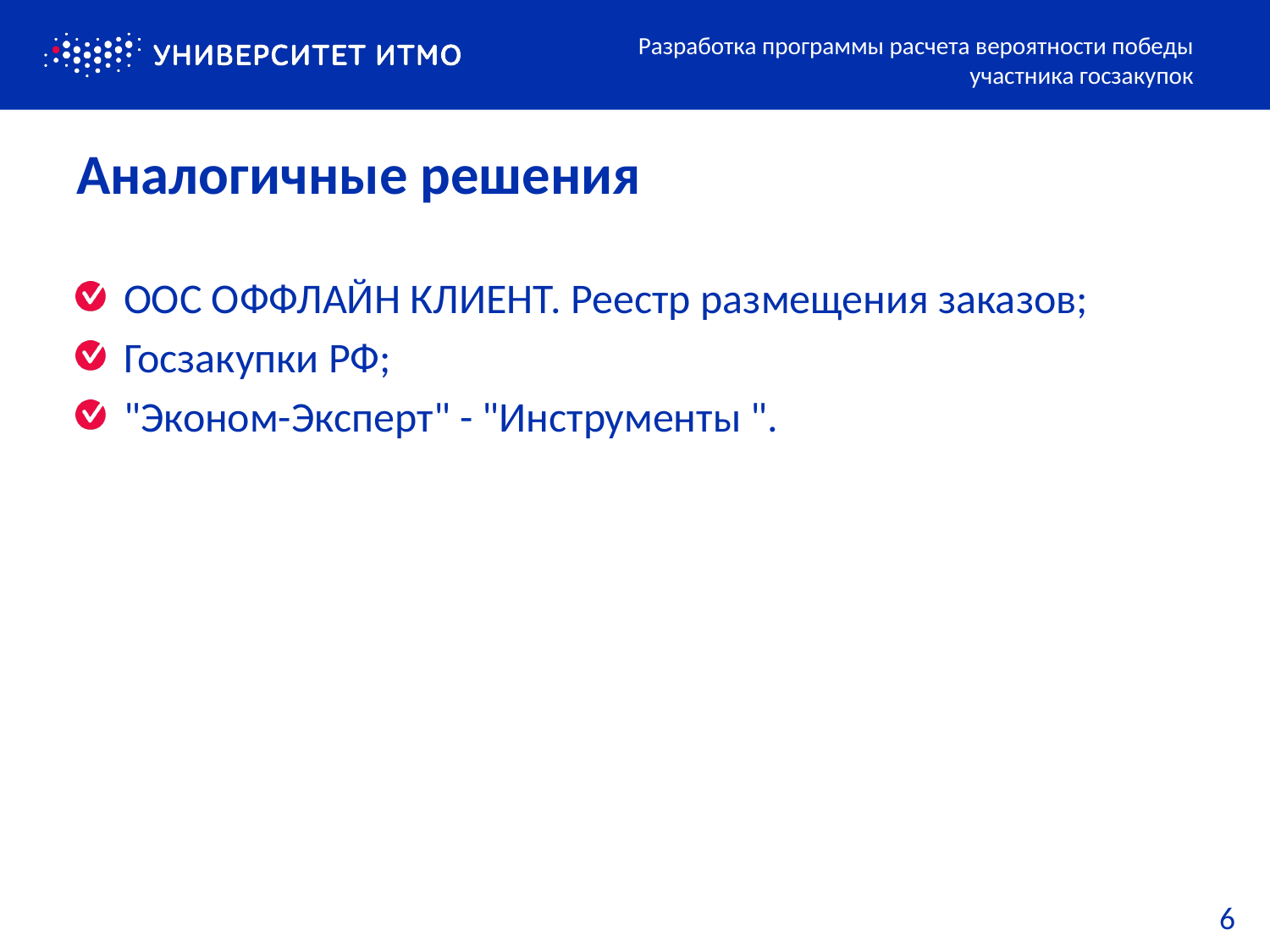

Разработка программы расчета вероятности победы участника госзакупок
# Аналогичные решения
ООС ОФФЛАЙН КЛИЕНТ. Реестр размещения заказов;
Госзакупки РФ;
"Эконом-Эксперт" - "Инструменты ".
6